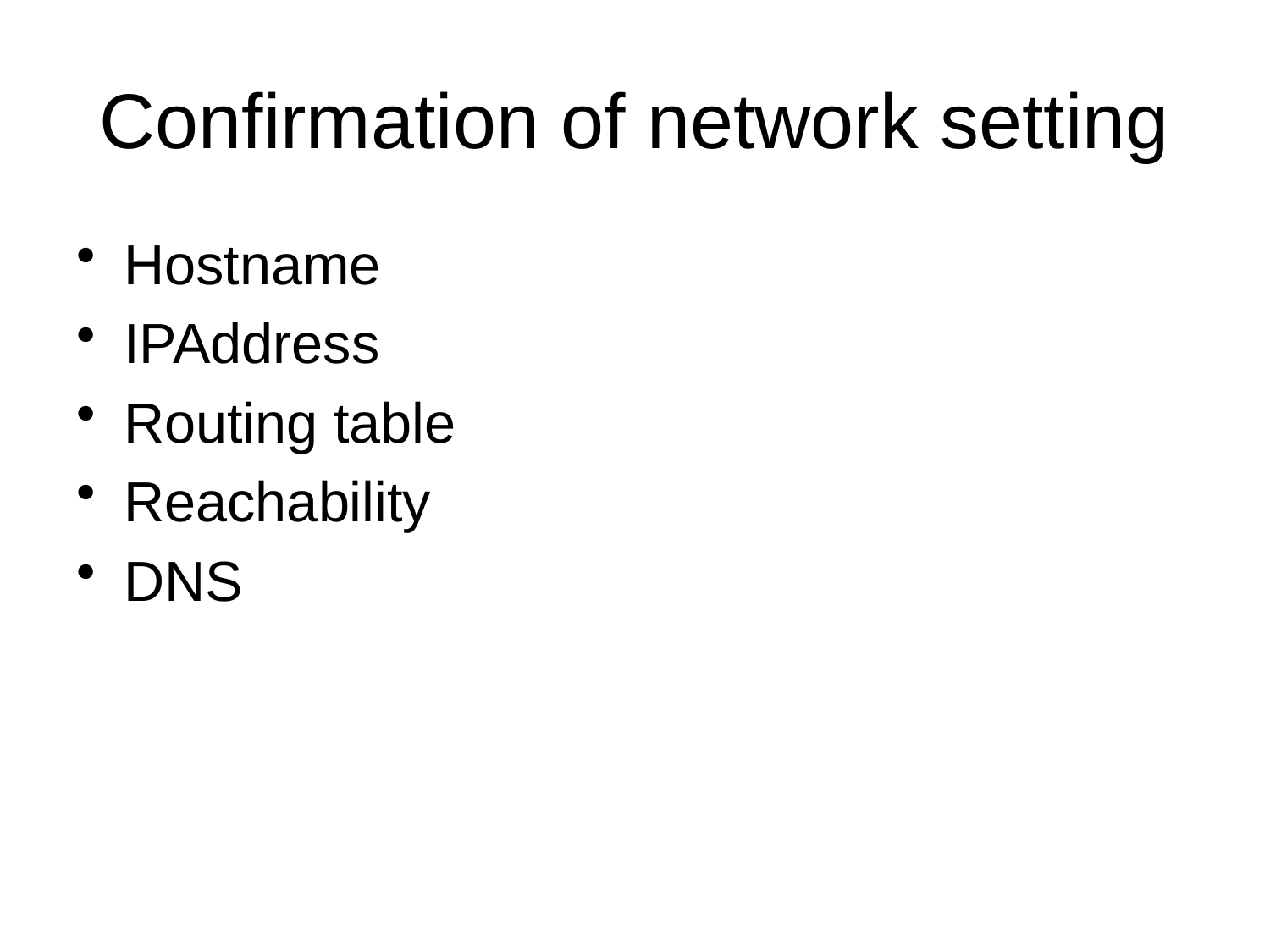

# Confirmation of network setting
Hostname
IPAddress
Routing table
Reachability
DNS